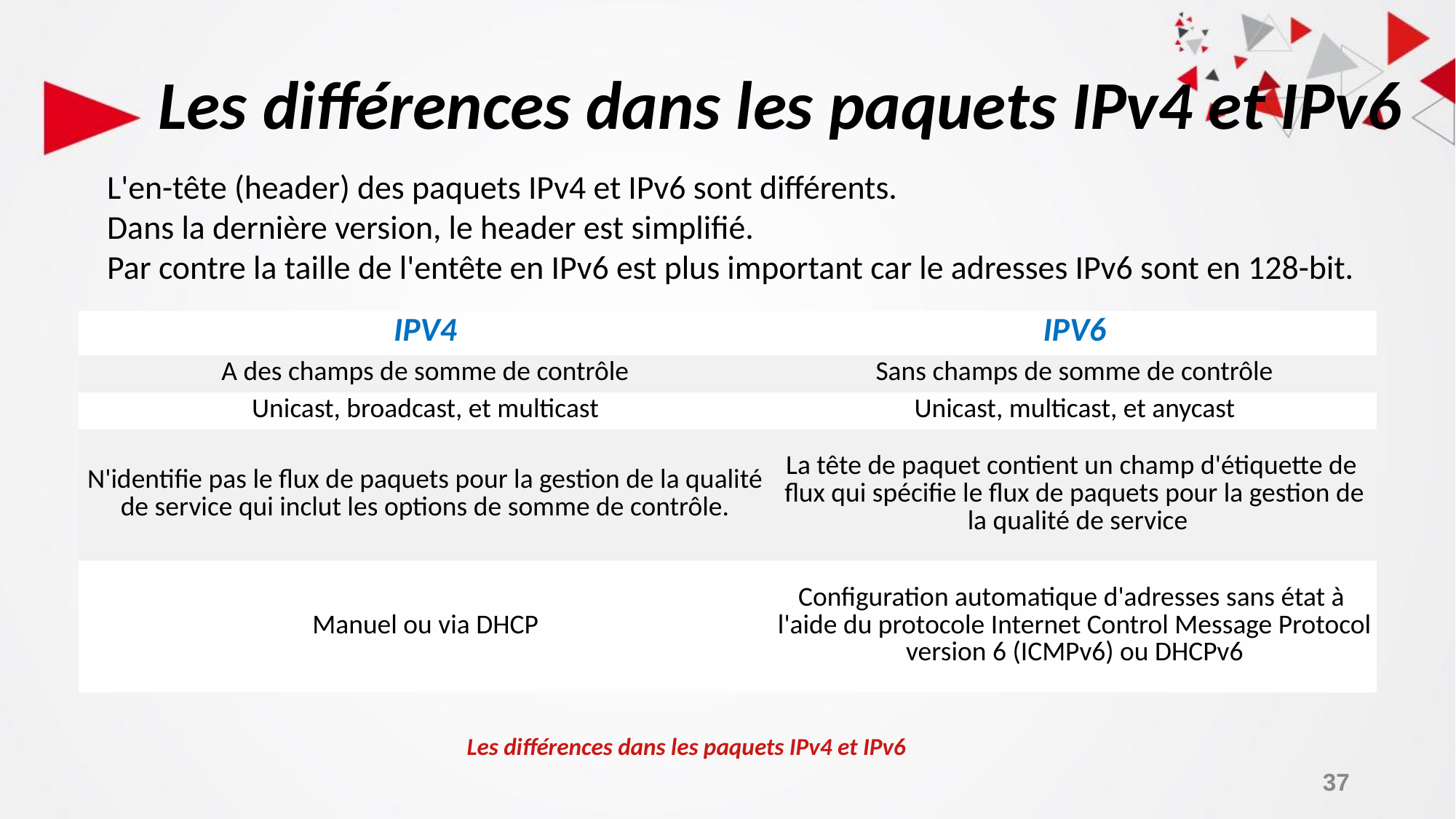

Les différences dans les paquets IPv4 et IPv6

L'en-tête (header) des paquets IPv4 et IPv6 sont différents.
Dans la dernière version, le header est simplifié.
Par contre la taille de l'entête en IPv6 est plus important car le adresses IPv6 sont en 128-bit.
| IPV4 | IPV6 |
| --- | --- |
| A des champs de somme de contrôle | Sans champs de somme de contrôle |
| Unicast, broadcast, et multicast | Unicast, multicast, et anycast |
| N'identifie pas le flux de paquets pour la gestion de la qualité de service qui inclut les options de somme de contrôle. | La tête de paquet contient un champ d'étiquette de flux qui spécifie le flux de paquets pour la gestion de la qualité de service |
| Manuel ou via DHCP | Configuration automatique d'adresses sans état à l'aide du protocole Internet Control Message Protocol version 6 (ICMPv6) ou DHCPv6 |
Les différences dans les paquets IPv4 et IPv6
37